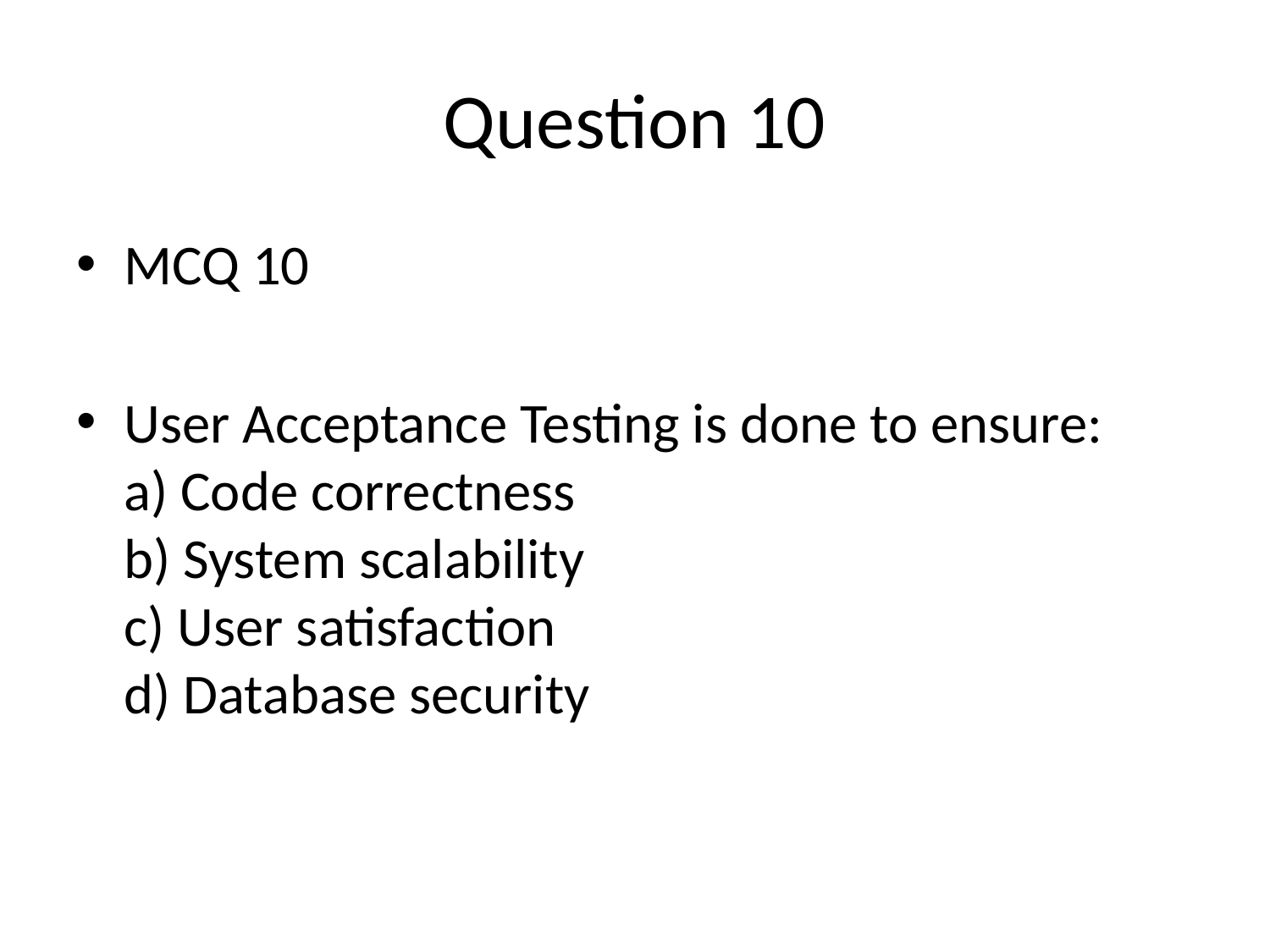

# Question 10
MCQ 10

User Acceptance Testing is done to ensure:
a) Code correctness
b) System scalability
c) User satisfaction
d) Database security